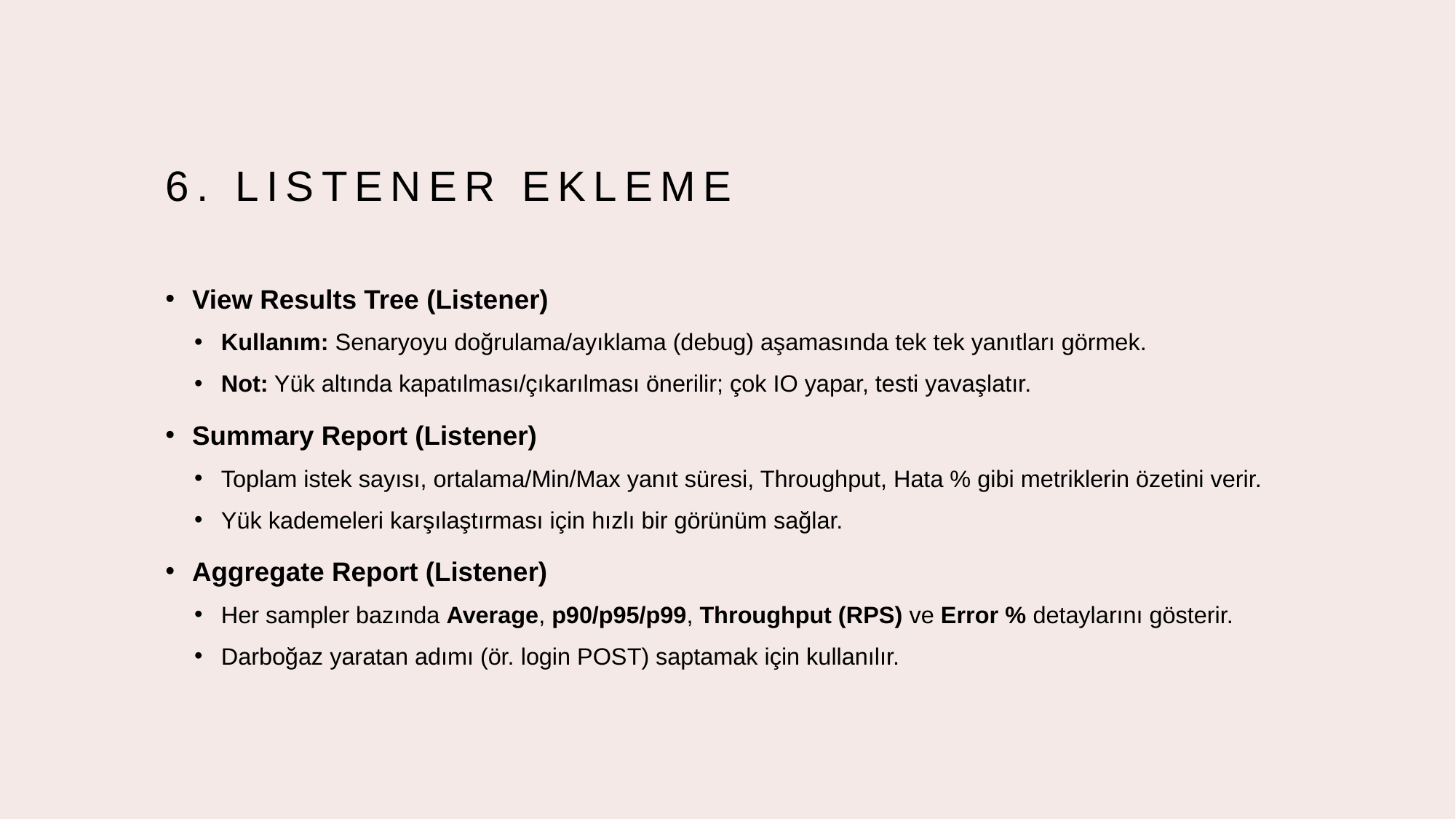

# 6. Lıstener ekleme
View Results Tree (Listener)
Kullanım: Senaryoyu doğrulama/ayıklama (debug) aşamasında tek tek yanıtları görmek.
Not: Yük altında kapatılması/çıkarılması önerilir; çok IO yapar, testi yavaşlatır.
Summary Report (Listener)
Toplam istek sayısı, ortalama/Min/Max yanıt süresi, Throughput, Hata % gibi metriklerin özetini verir.
Yük kademeleri karşılaştırması için hızlı bir görünüm sağlar.
Aggregate Report (Listener)
Her sampler bazında Average, p90/p95/p99, Throughput (RPS) ve Error % detaylarını gösterir.
Darboğaz yaratan adımı (ör. login POST) saptamak için kullanılır.